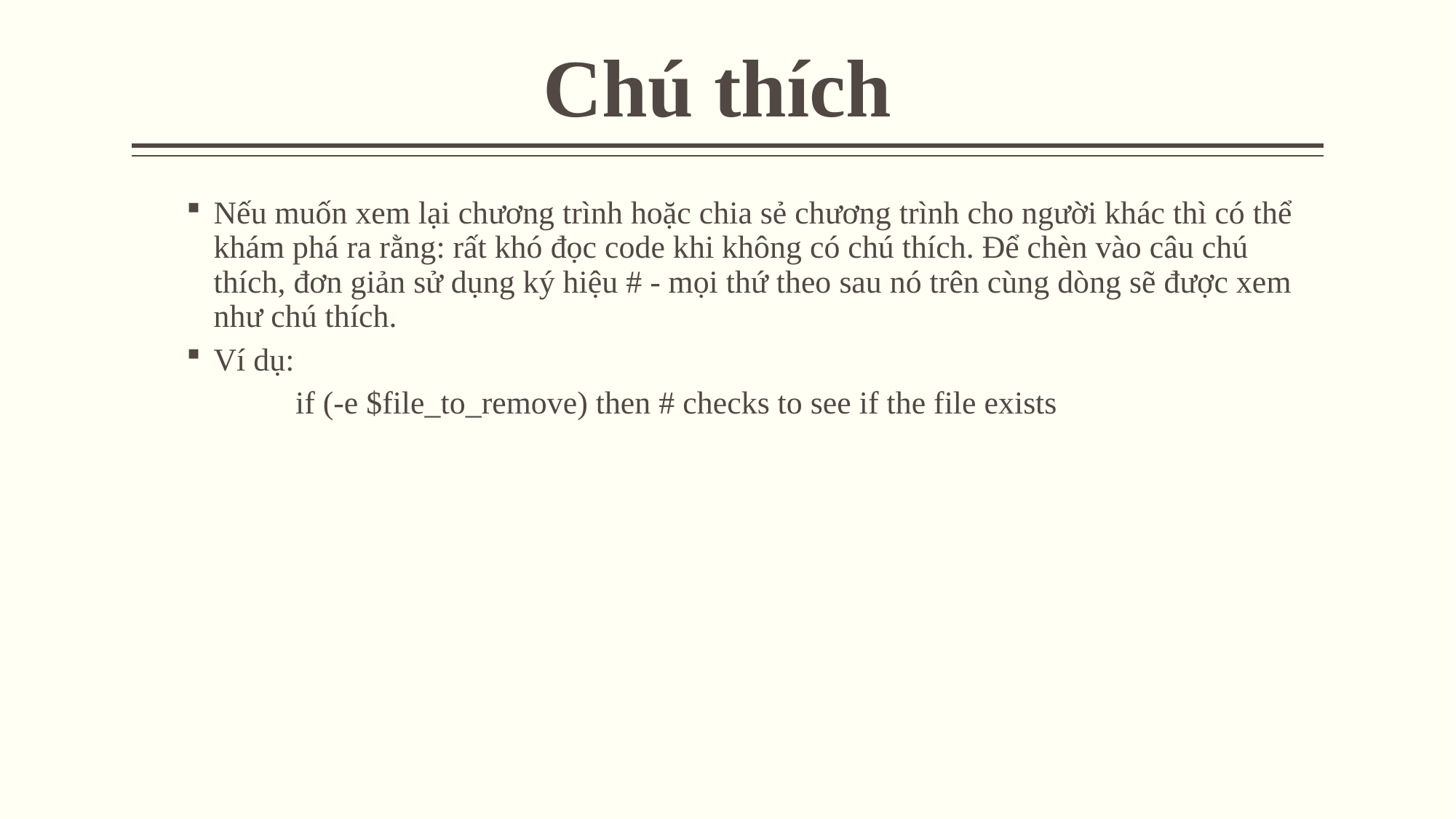

# Chú thích
Nếu muốn xem lại chương trình hoặc chia sẻ chương trình cho người khác thì có thể  khám phá ra rằng: rất khó đọc code khi không có chú thích. Để chèn vào câu chú thích, đơn giản sử dụng ký hiệu # - mọi thứ theo sau nó trên cùng dòng sẽ được xem như chú thích.
Ví dụ:
	if (-e $file_to_remove) then # checks to see if the file exists